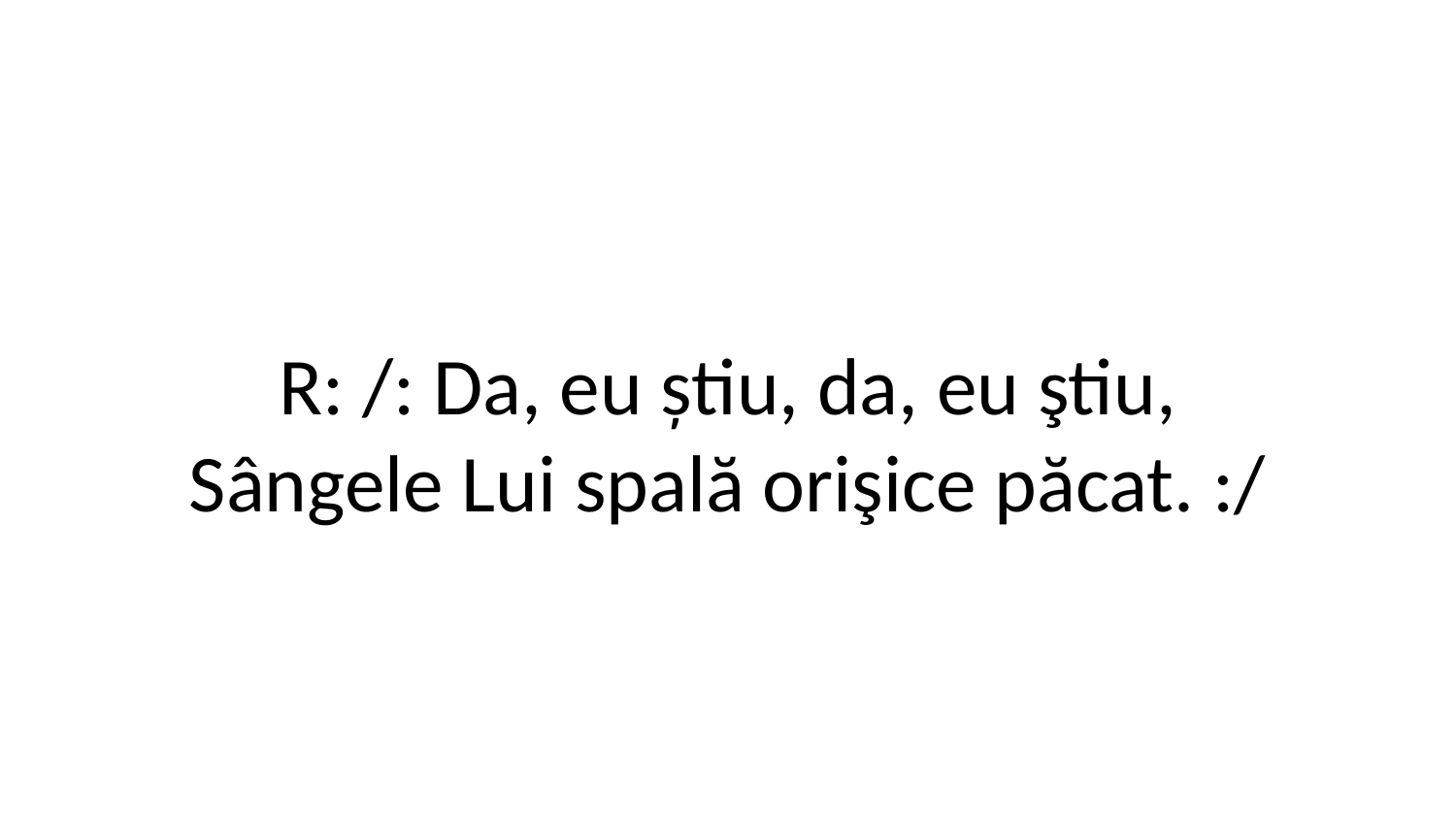

R: /: Da, eu știu, da, eu ştiu,
Sângele Lui spală orişice păcat. :/